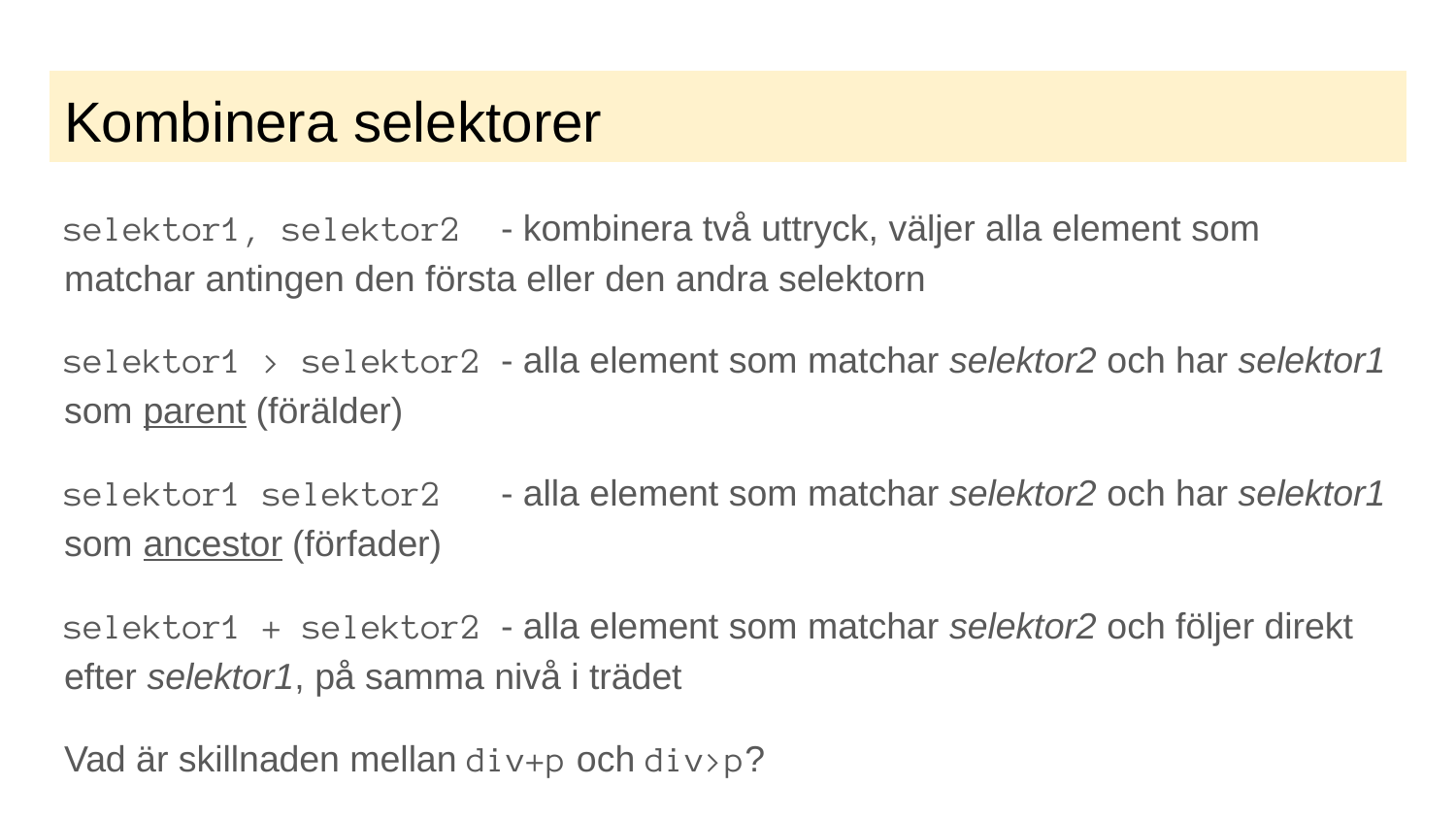

# Kombinera selektorer
selektor1, selektor2 	- kombinera två uttryck, väljer alla element som matchar antingen den första eller den andra selektorn
selektor1 > selektor2	- alla element som matchar selektor2 och har selektor1 som parent (förälder)
selektor1 selektor2 	- alla element som matchar selektor2 och har selektor1 som ancestor (förfader)
selektor1 + selektor2	- alla element som matchar selektor2 och följer direkt efter selektor1, på samma nivå i trädet
Vad är skillnaden mellan div+p och div>p?